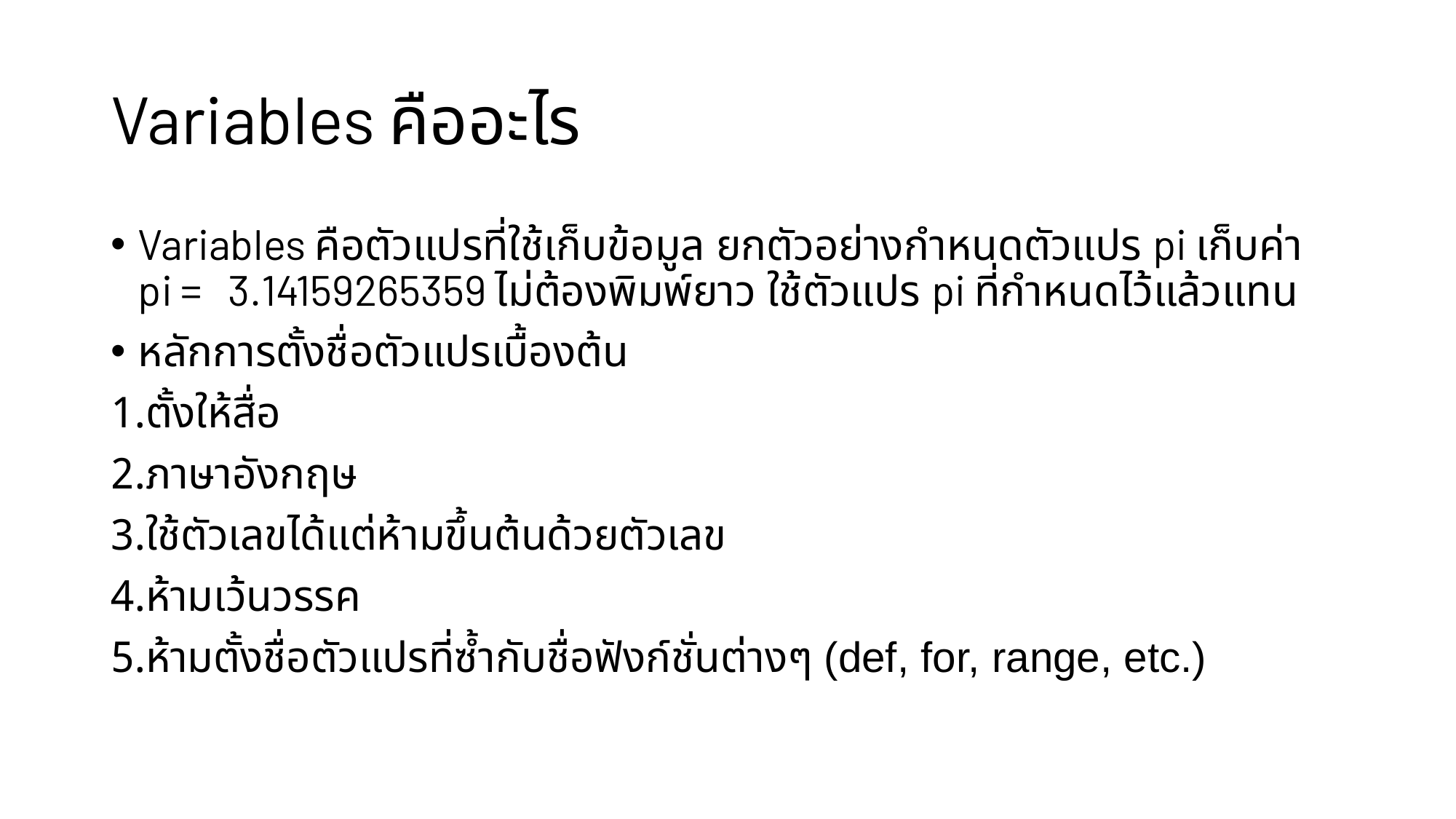

# Variables คืออะไร
Variables คือตัวแปรที่ใช้เก็บข้อมูล ยกตัวอย่างกำหนดตัวแปร pi เก็บค่า pi =   3.14159265359 ไม่ต้องพิมพ์ยาว ใช้ตัวแปร pi ที่กำหนดไว้แล้วแทน
หลักการตั้งชื่อตัวแปรเบื้องต้น
ตั้งให้สื่อ
ภาษาอังกฤษ
ใช้ตัวเลขได้แต่ห้ามขึ้นต้นด้วยตัวเลข
ห้ามเว้นวรรค
ห้ามตั้งชื่อตัวแปรที่ซ้ำกับชื่อฟังก์ชั่นต่างๆ (def, for, range, etc.)